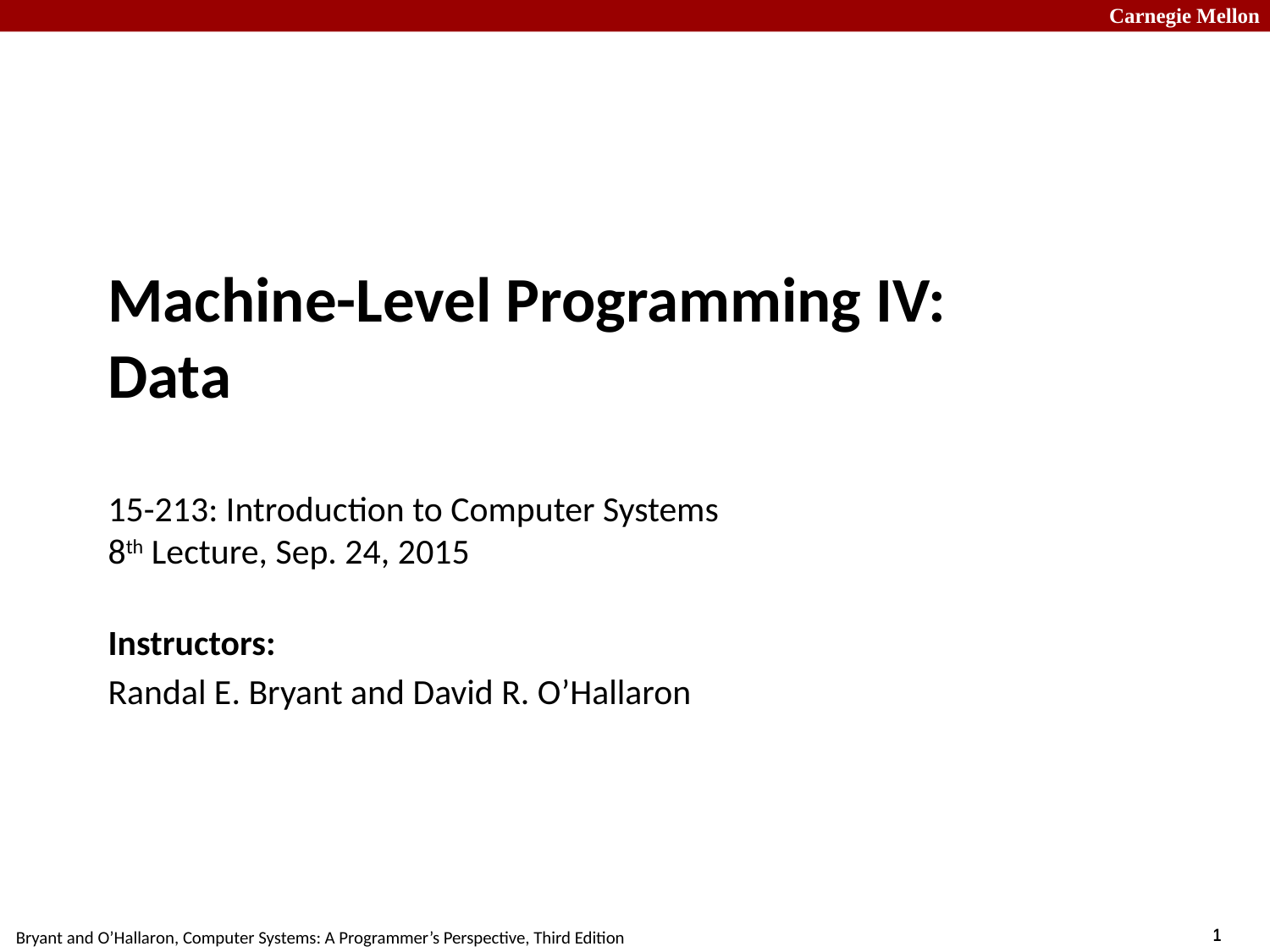

# Machine-Level Programming IV: Data 15-213: Introduction to Computer Systems 8th Lecture, Sep. 24, 2015
Instructors:
Randal E. Bryant and David R. O’Hallaron